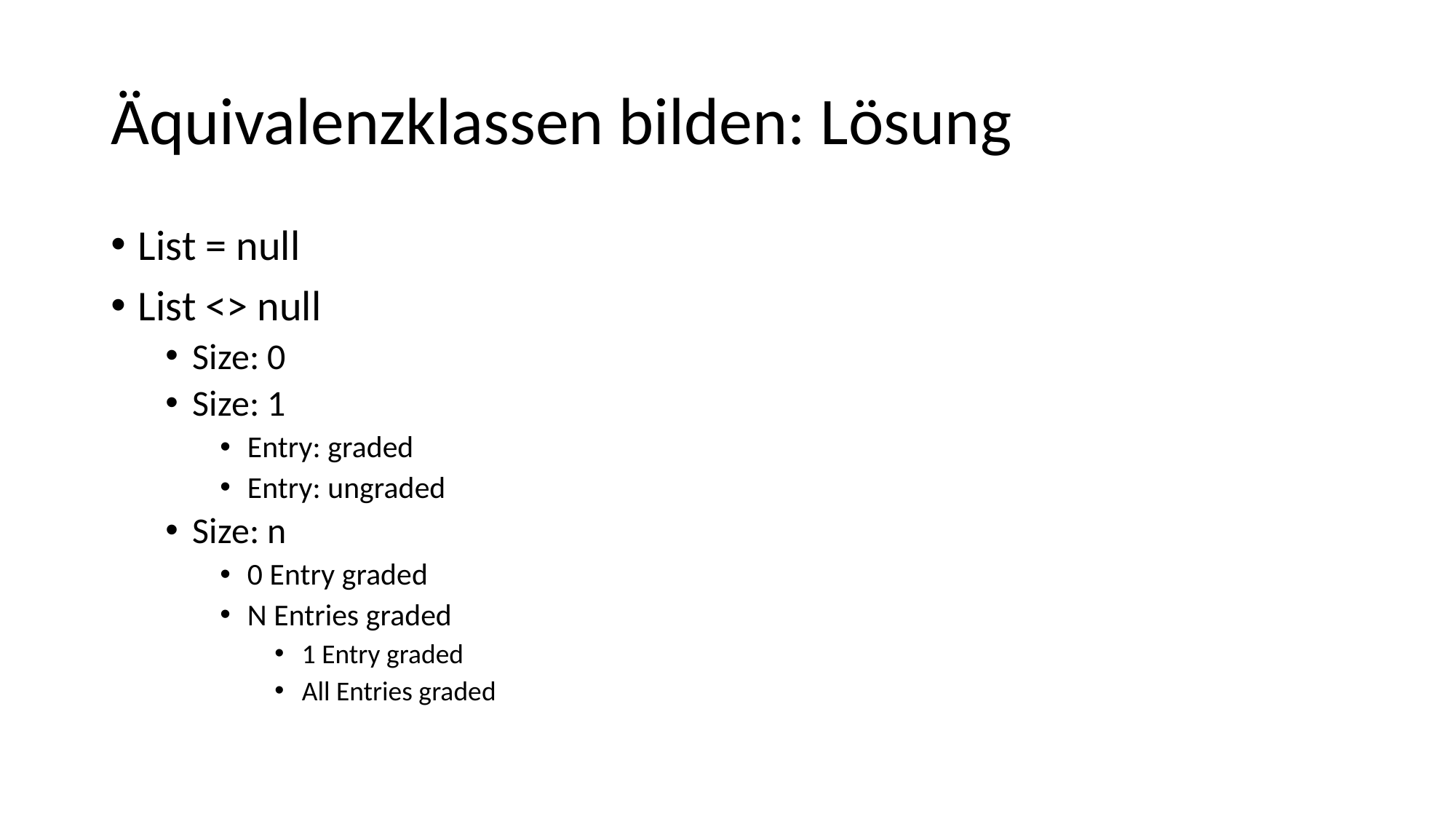

# Äquivalenzklassen bilden: Lösung
List = null
List <> null
Size: 0
Size: 1
Entry: graded
Entry: ungraded
Size: n
0 Entry graded
N Entries graded
1 Entry graded
All Entries graded